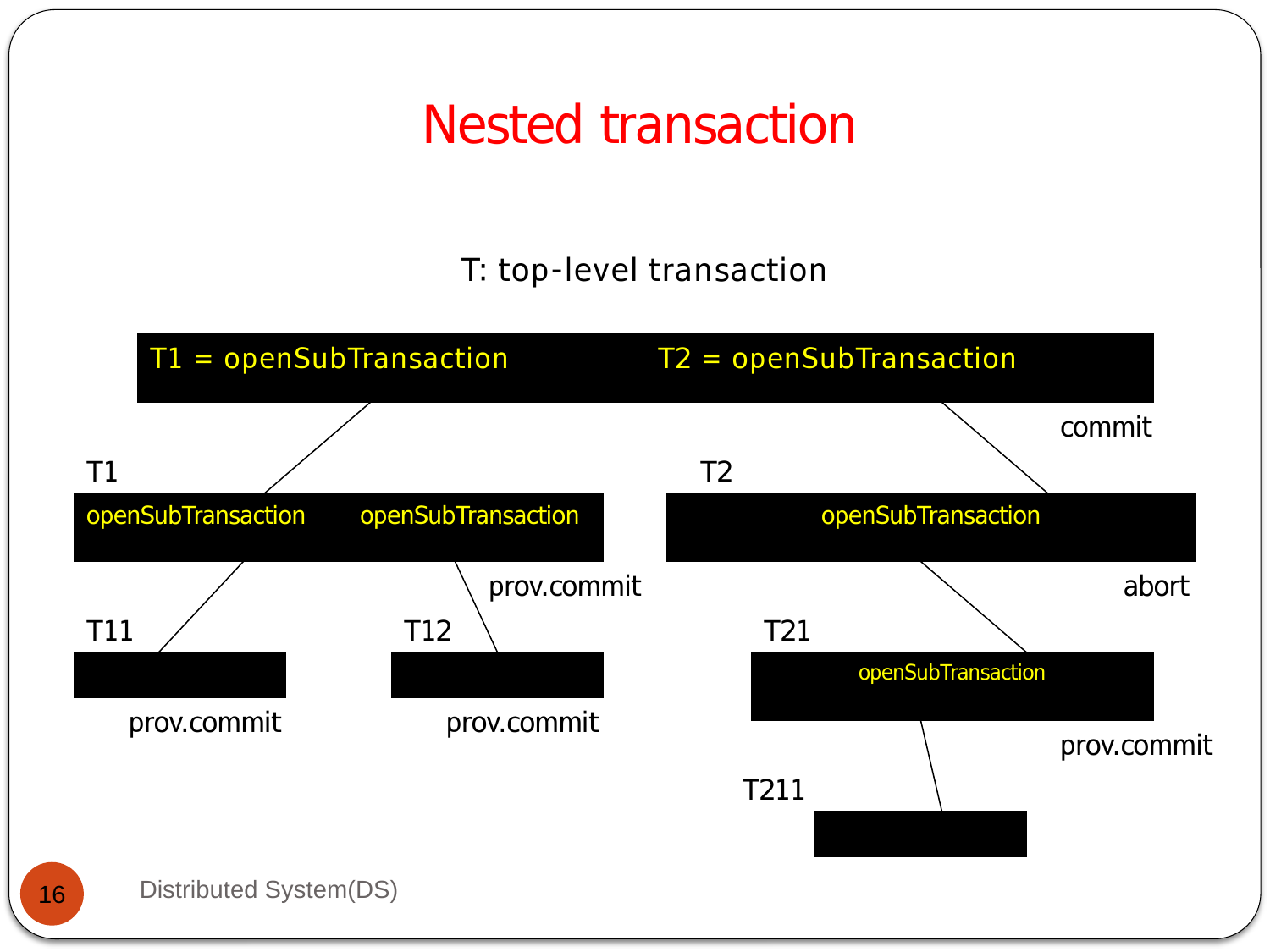

Nested transaction
T: top-level transaction
T1 = openSubTransaction		T2 = openSubTransaction

commit
T1
T2
openSubTransaction       openSubTransaction
openSubTransaction

prov.commit

abort
T11
T12
T21

openSubTransaction
prov.commit
prov.commit
prov.commit

T211

Distributed System(DS)
16